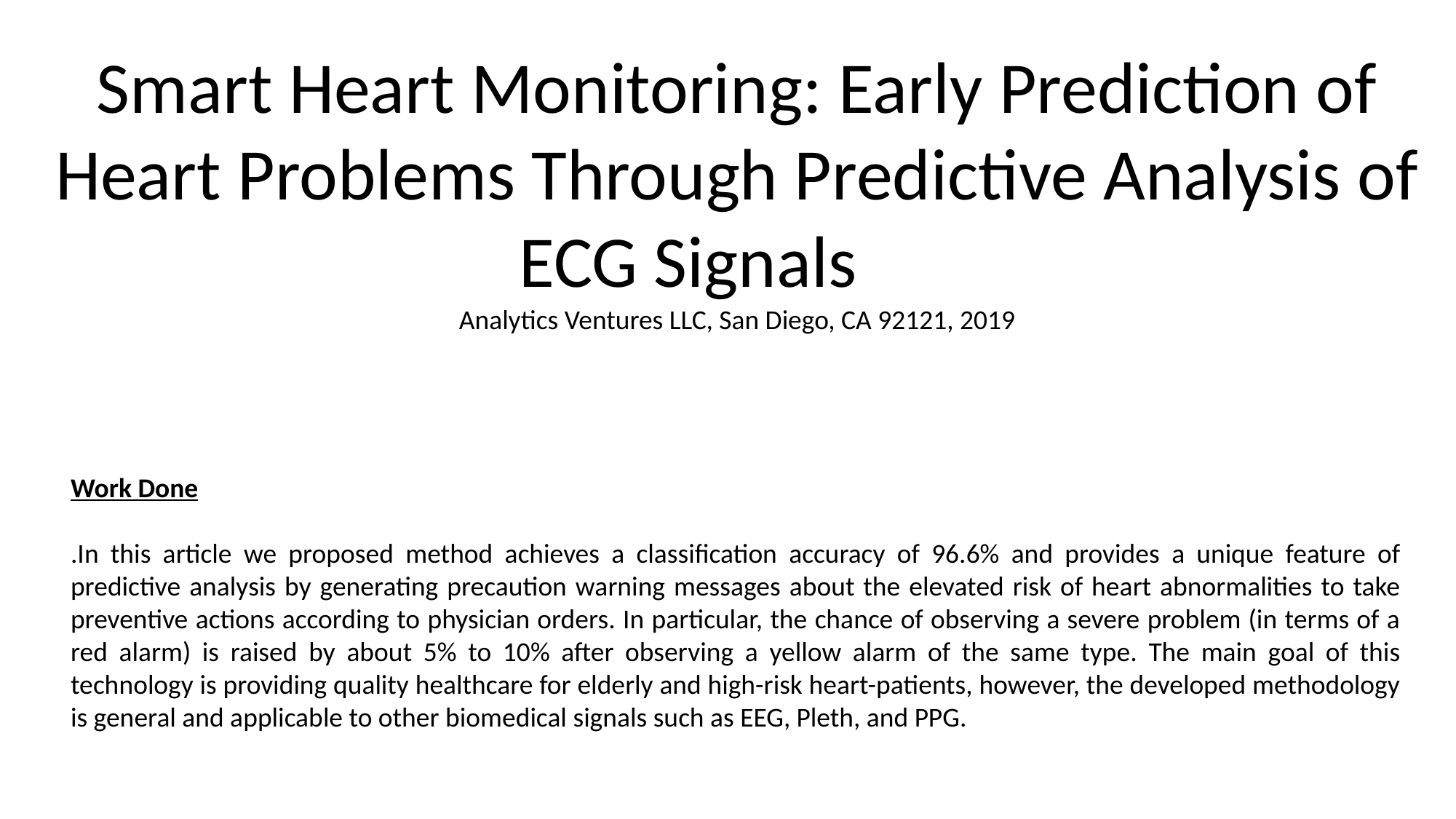

Smart Heart Monitoring: Early Prediction of Heart Problems Through Predictive Analysis of ECG Signals
Analytics Ventures LLC, San Diego, CA 92121, 2019

Work Done

.In this article we proposed method achieves a classification accuracy of 96.6% and provides a unique feature of predictive analysis by generating precaution warning messages about the elevated risk of heart abnormalities to take preventive actions according to physician orders. In particular, the chance of observing a severe problem (in terms of a red alarm) is raised by about 5% to 10% after observing a yellow alarm of the same type. The main goal of this technology is providing quality healthcare for elderly and high-risk heart-patients, however, the developed methodology is general and applicable to other biomedical signals such as EEG, Pleth, and PPG.